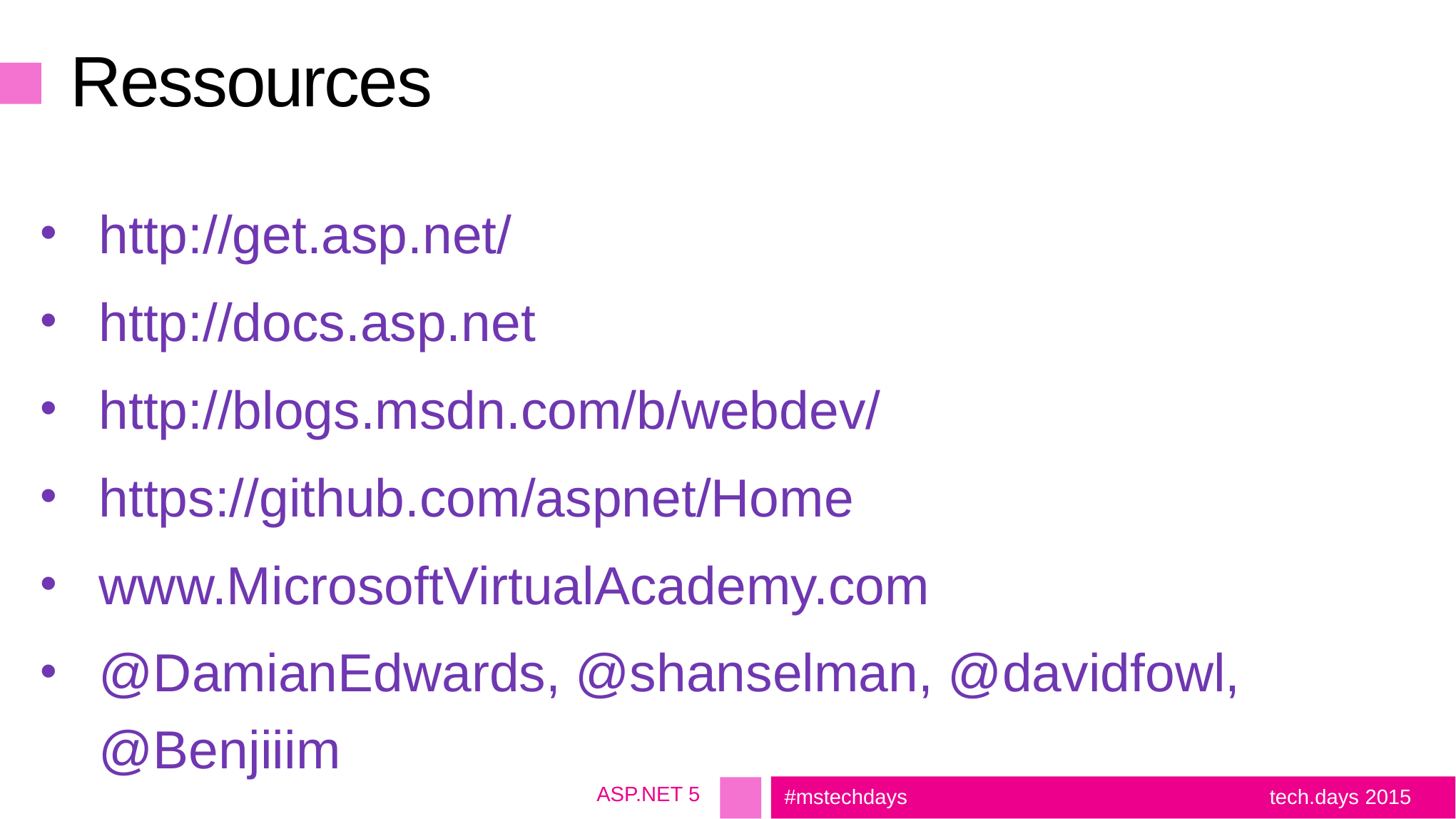

# Ressources

http://get.asp.net/
http://docs.asp.net
http://blogs.msdn.com/b/webdev/
https://github.com/aspnet/Home
www.MicrosoftVirtualAcademy.com
@DamianEdwards, @shanselman, @davidfowl, @Benjiiim
ASP.NET 5